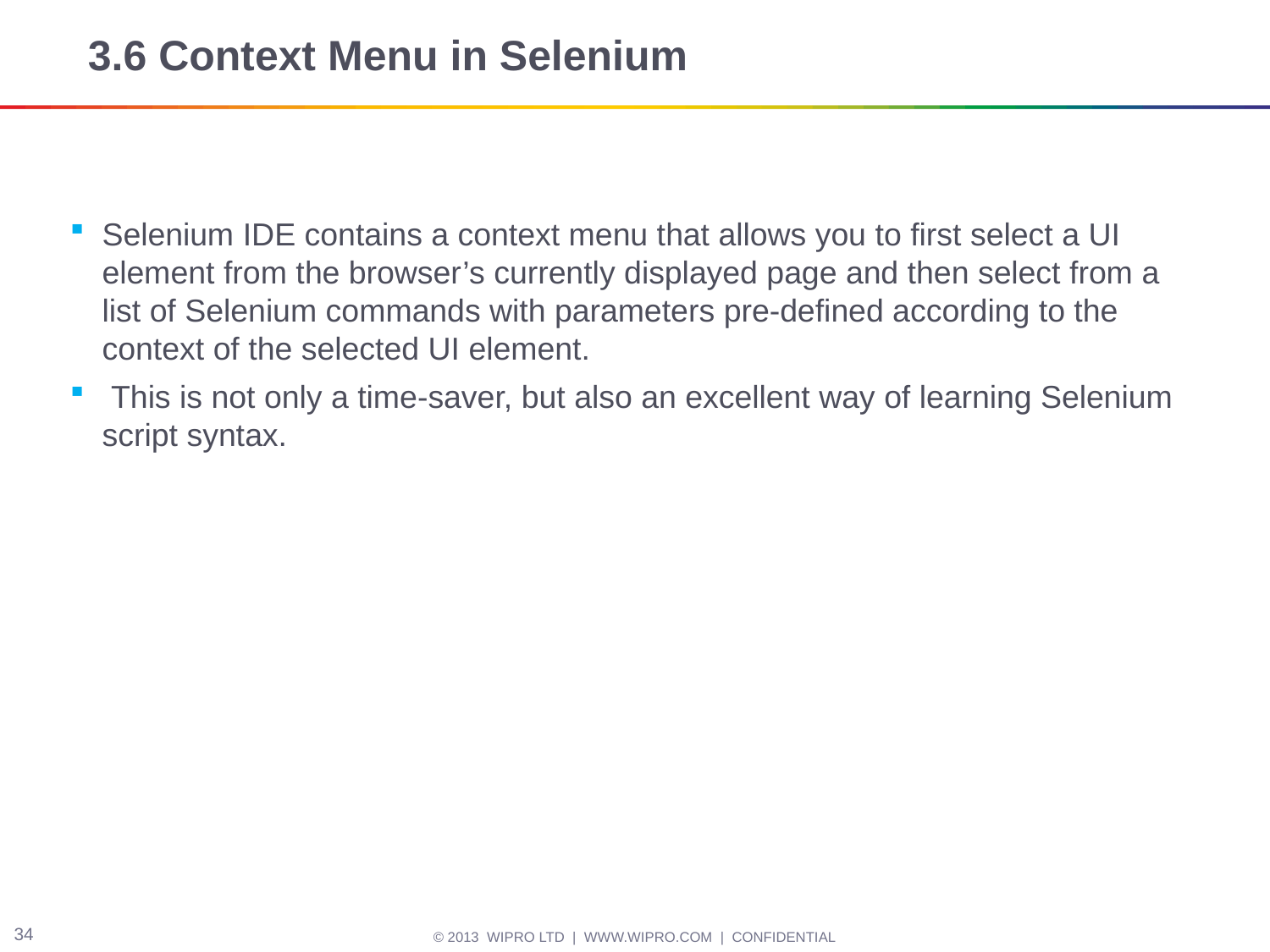

# 3.6 Context Menu in Selenium

Selenium IDE contains a context menu that allows you to first select a UI element from the browser’s currently displayed page and then select from a list of Selenium commands with parameters pre-defined according to the context of the selected UI element.
 This is not only a time-saver, but also an excellent way of learning Selenium script syntax.